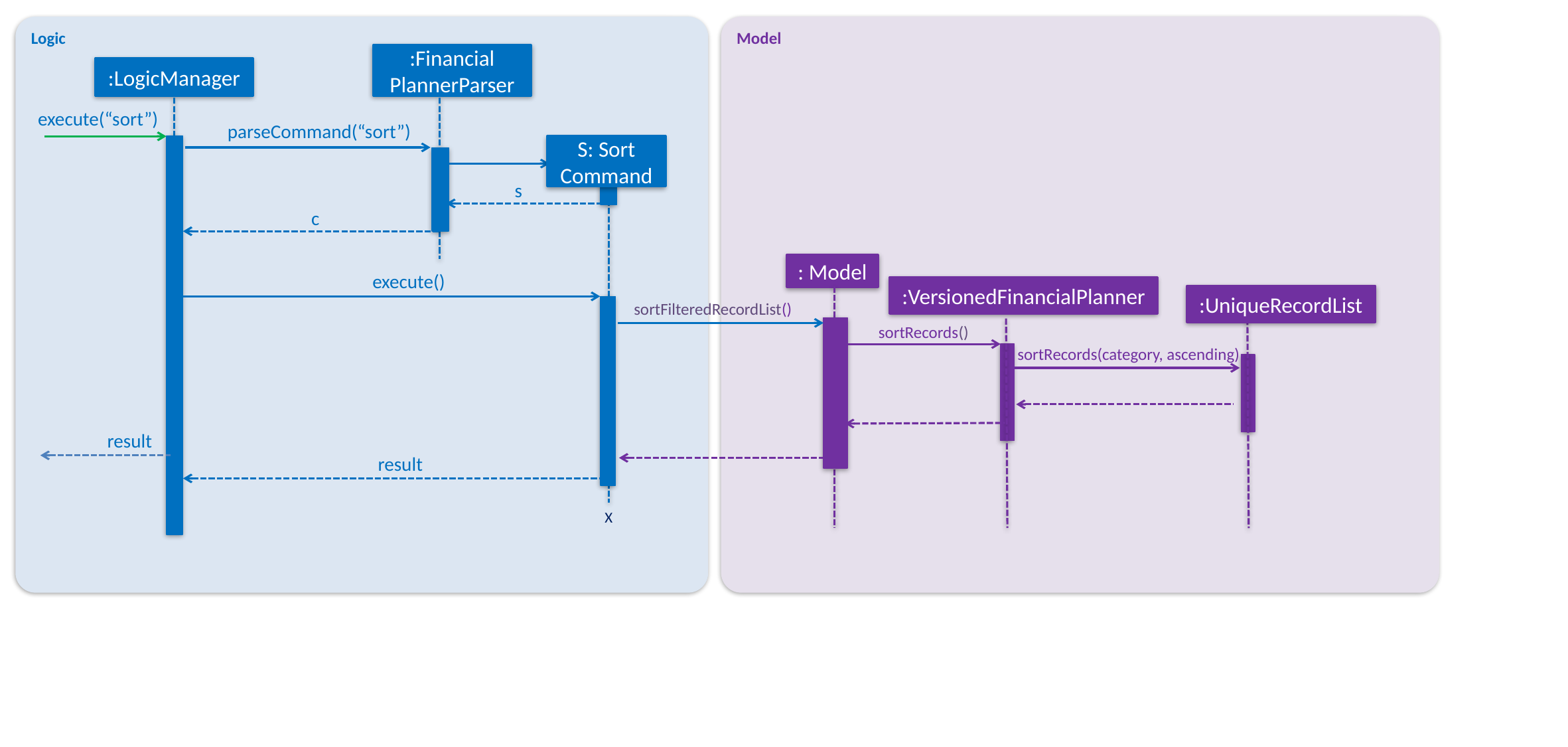

Logic
Model
:Financial PlannerParser
:LogicManager
execute(“sort”)
parseCommand(“sort”)

S: Sort
Command

s
c
: Model
execute()
:VersionedFinancialPlanner
:UniqueRecordList

sortFilteredRecordList()

sortRecords()
sortRecords(category, ascending)

result
result
X